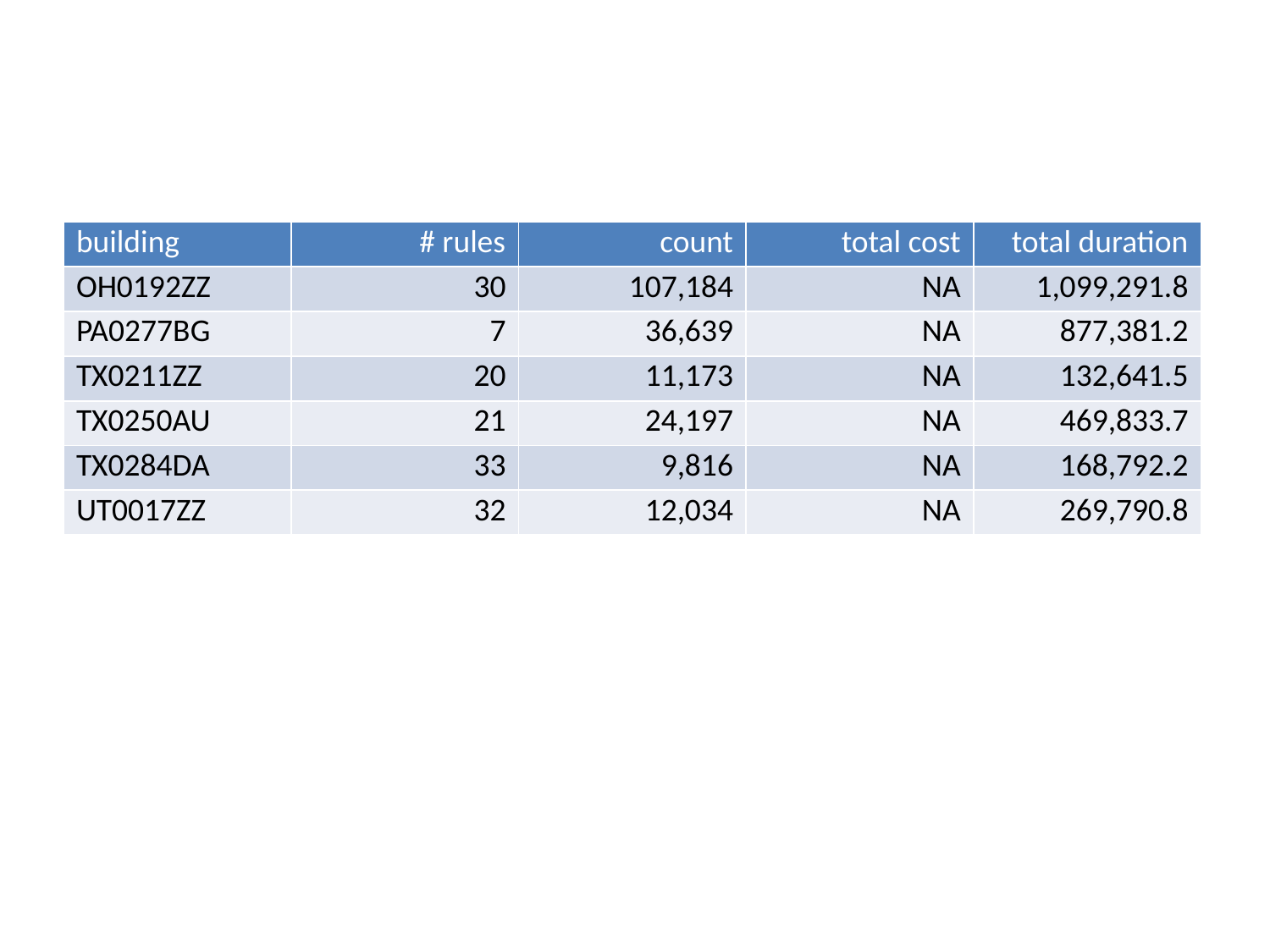

| building | # rules | count | total cost | total duration |
| --- | --- | --- | --- | --- |
| OH0192ZZ | 30 | 107,184 | NA | 1,099,291.8 |
| PA0277BG | 7 | 36,639 | NA | 877,381.2 |
| TX0211ZZ | 20 | 11,173 | NA | 132,641.5 |
| TX0250AU | 21 | 24,197 | NA | 469,833.7 |
| TX0284DA | 33 | 9,816 | NA | 168,792.2 |
| UT0017ZZ | 32 | 12,034 | NA | 269,790.8 |